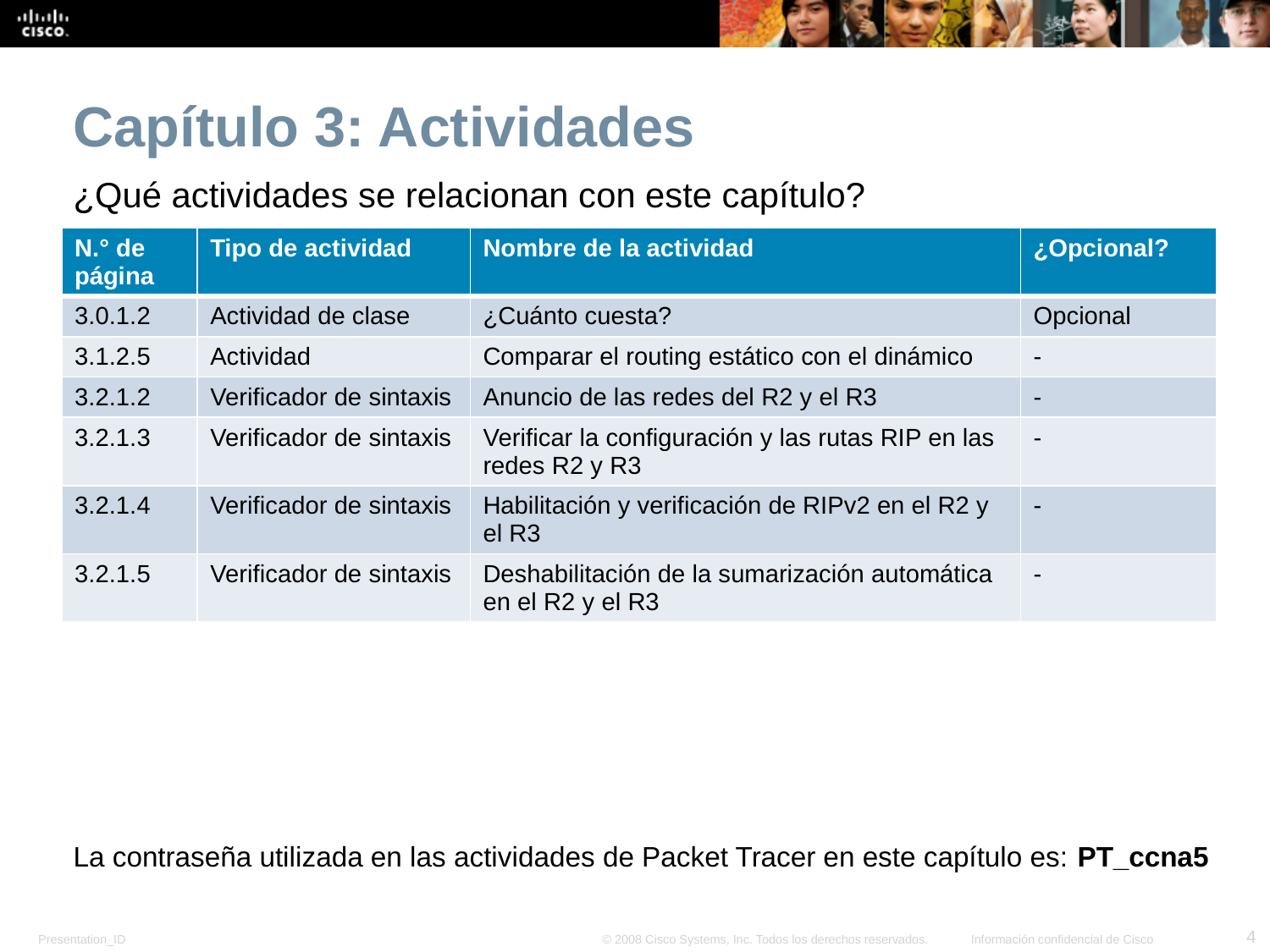

Capítulo 3: Actividades
¿Qué actividades se relacionan con este capítulo?

| N.° de página | Tipo de actividad | Nombre de la actividad | ¿Opcional? |
| --- | --- | --- | --- |
| 3.0.1.2 | Actividad de clase | ¿Cuánto cuesta? | Opcional |
| 3.1.2.5 | Actividad | Comparar el routing estático con el dinámico | - |
| 3.2.1.2 | Verificador de sintaxis | Anuncio de las redes del R2 y el R3 | - |
| 3.2.1.3 | Verificador de sintaxis | Verificar la configuración y las rutas RIP en las redes R2 y R3 | - |
| 3.2.1.4 | Verificador de sintaxis | Habilitación y verificación de RIPv2 en el R2 y el R3 | - |
| 3.2.1.5 | Verificador de sintaxis | Deshabilitación de la sumarización automática en el R2 y el R3 | - |
La contraseña utilizada en las actividades de Packet Tracer en este capítulo es: PT_ccna5